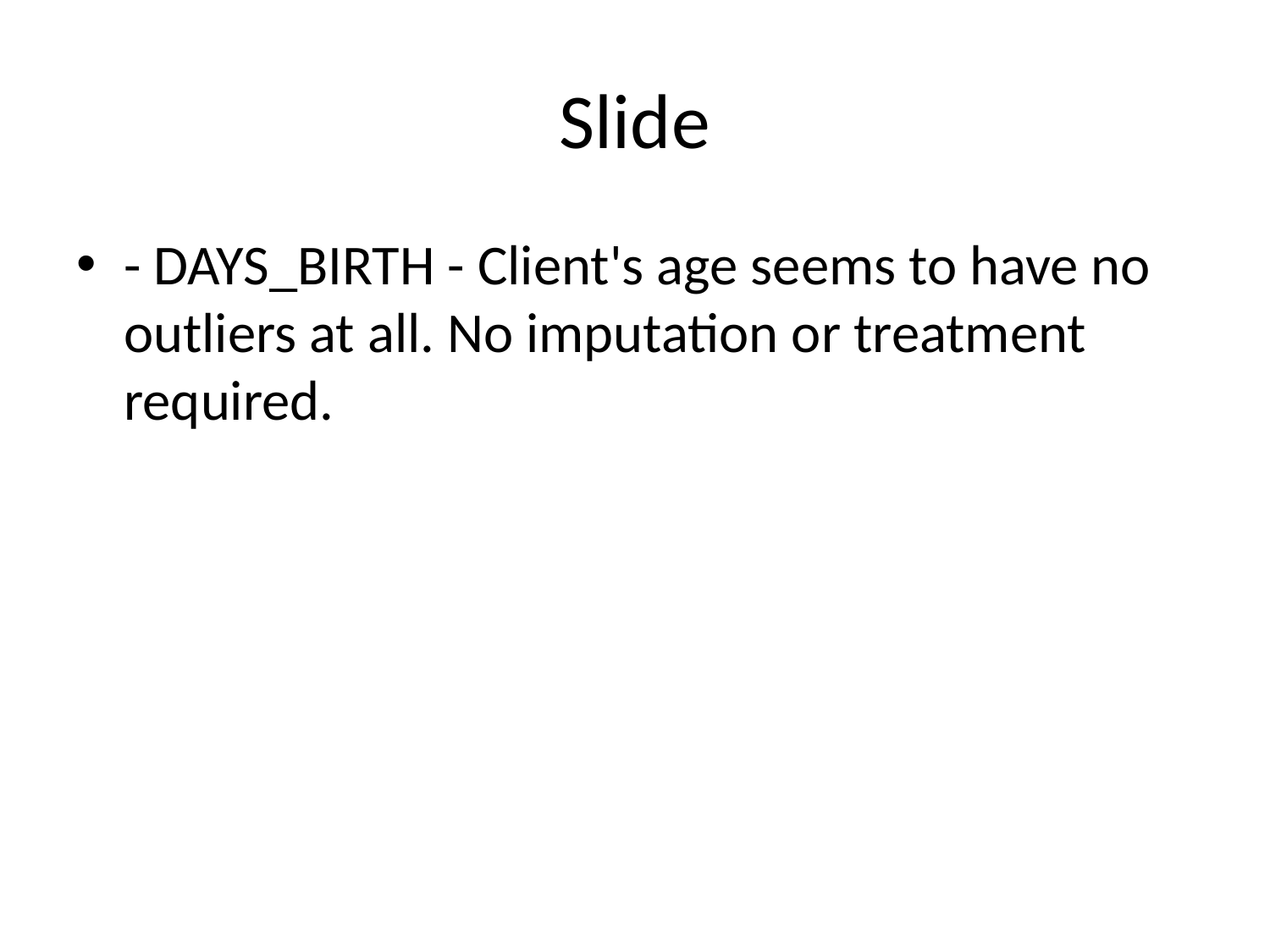

# Slide
- DAYS_BIRTH - Client's age seems to have no outliers at all. No imputation or treatment required.